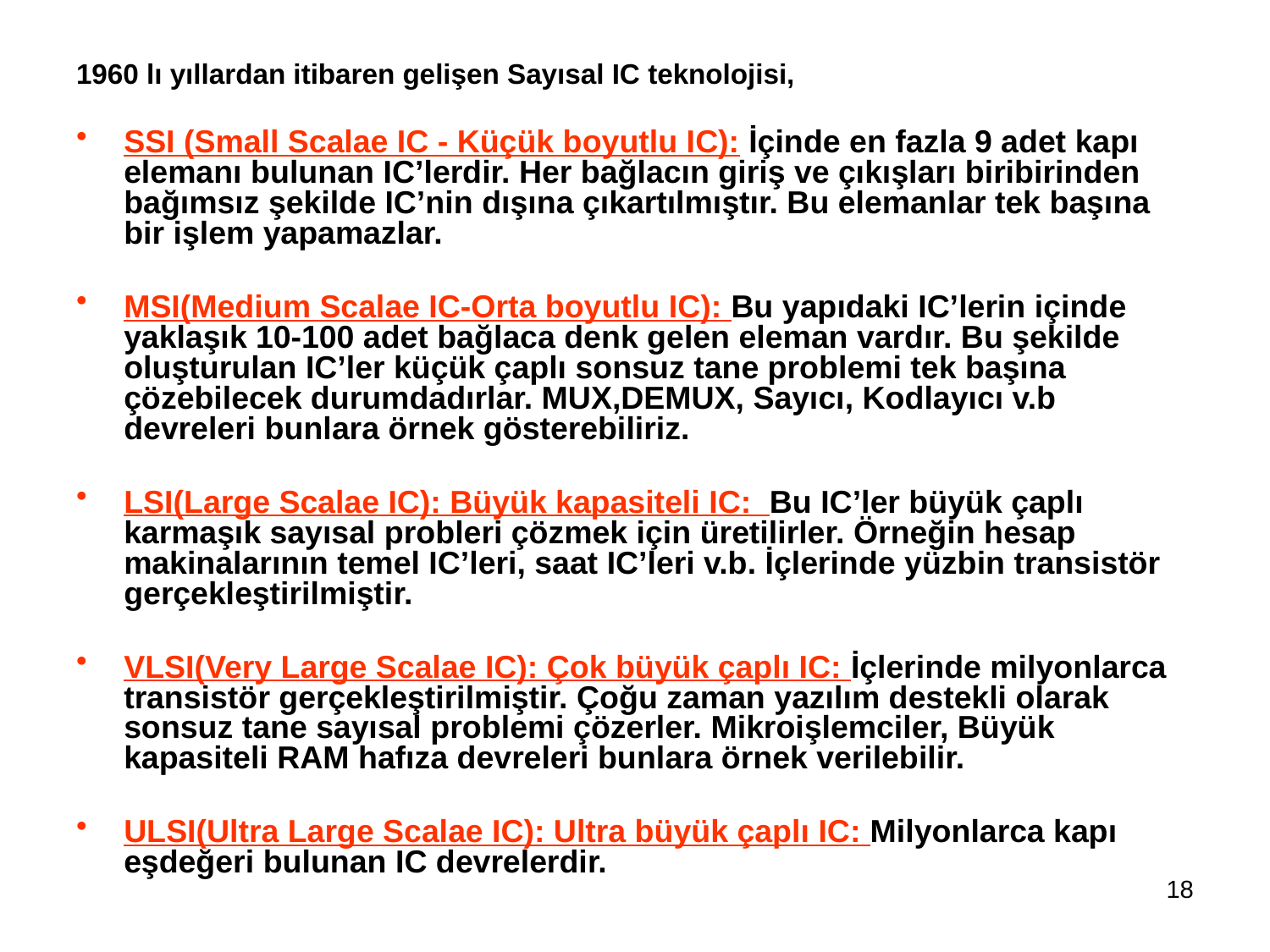

1960 lı yıllardan itibaren gelişen Sayısal IC teknolojisi,

SSI (Small Scalae IC - Küçük boyutlu IC): İçinde en fazla 9 adet kapı elemanı bulunan IC’lerdir. Her bağlacın giriş ve çıkışları biribirinden bağımsız şekilde IC’nin dışına çıkartılmıştır. Bu elemanlar tek başına bir işlem yapamazlar.

MSI(Medium Scalae IC-Orta boyutlu IC): Bu yapıdaki IC’lerin içinde yaklaşık 10-100 adet bağlaca denk gelen eleman vardır. Bu şekilde oluşturulan IC’ler küçük çaplı sonsuz tane problemi tek başına çözebilecek durumdadırlar. MUX,DEMUX, Sayıcı, Kodlayıcı v.b devreleri bunlara örnek gösterebiliriz.

LSI(Large Scalae IC): Büyük kapasiteli IC:  Bu IC’ler büyük çaplı karmaşık sayısal probleri çözmek için üretilirler. Örneğin hesap makinalarının temel IC’leri, saat IC’leri v.b. İçlerinde yüzbin transistör gerçekleştirilmiştir.

VLSI(Very Large Scalae IC): Çok büyük çaplı IC: İçlerinde milyonlarca transistör gerçekleştirilmiştir. Çoğu zaman yazılım destekli olarak sonsuz tane sayısal problemi çözerler. Mikroişlemciler, Büyük kapasiteli RAM hafıza devreleri bunlara örnek verilebilir.

ULSI(Ultra Large Scalae IC): Ultra büyük çaplı IC: Milyonlarca kapı eşdeğeri bulunan IC devrelerdir.

18